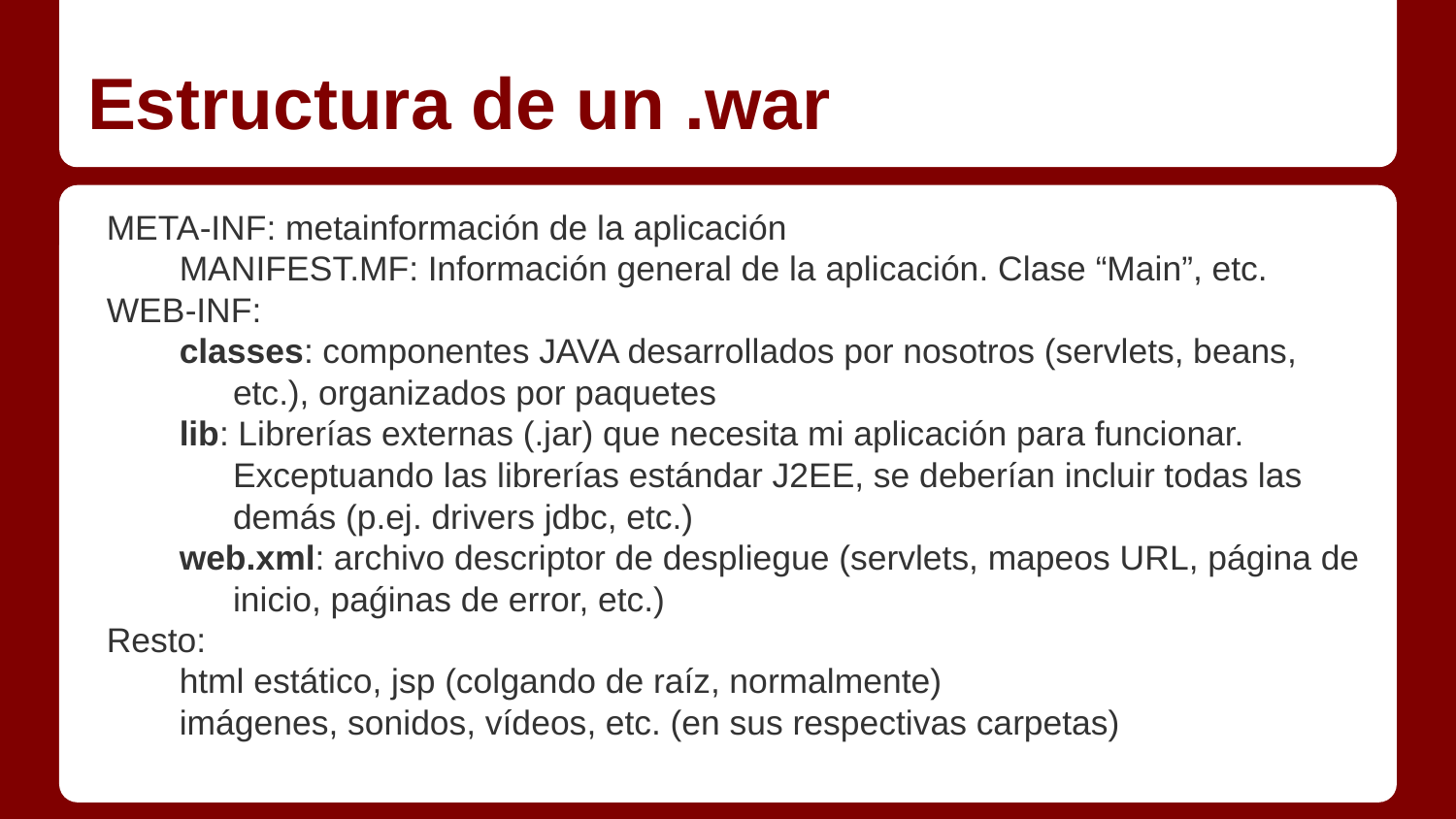

# Estructura de un .war
META-INF: metainformación de la aplicación
MANIFEST.MF: Información general de la aplicación. Clase “Main”, etc.
WEB-INF:
classes: componentes JAVA desarrollados por nosotros (servlets, beans, etc.), organizados por paquetes
lib: Librerías externas (.jar) que necesita mi aplicación para funcionar. Exceptuando las librerías estándar J2EE, se deberían incluir todas las demás (p.ej. drivers jdbc, etc.)
web.xml: archivo descriptor de despliegue (servlets, mapeos URL, página de inicio, paǵinas de error, etc.)
Resto:
html estático, jsp (colgando de raíz, normalmente)
imágenes, sonidos, vídeos, etc. (en sus respectivas carpetas)